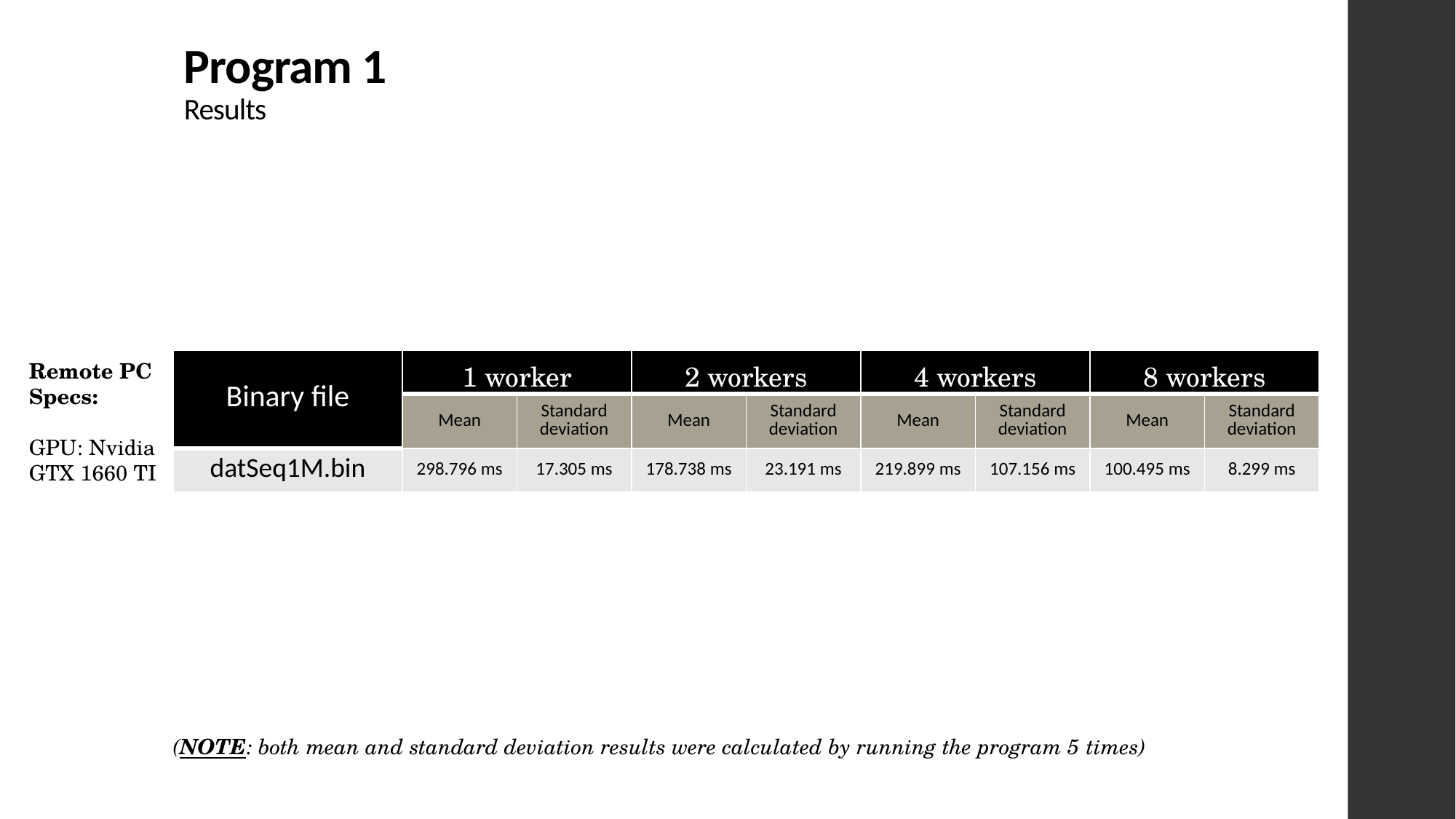

# Program 1 Results
| Binary file | 1 worker |  | 2 workers |  | 4 workers |  | 8 workers |  |
| --- | --- | --- | --- | --- | --- | --- | --- | --- |
|  | Mean | Standard deviation | Mean | Standard deviation | Mean | Standard deviation | Mean | Standard deviation |
| datSeq1M.bin | 298.796 ms | 17.305 ms | 178.738 ms | 23.191 ms | 219.899 ms | 107.156 ms | 100.495 ms | 8.299 ms |
Remote PC Specs:

GPU: Nvidia GTX 1660 TI
(NOTE: both mean and standard deviation results were calculated by running the program 5 times)